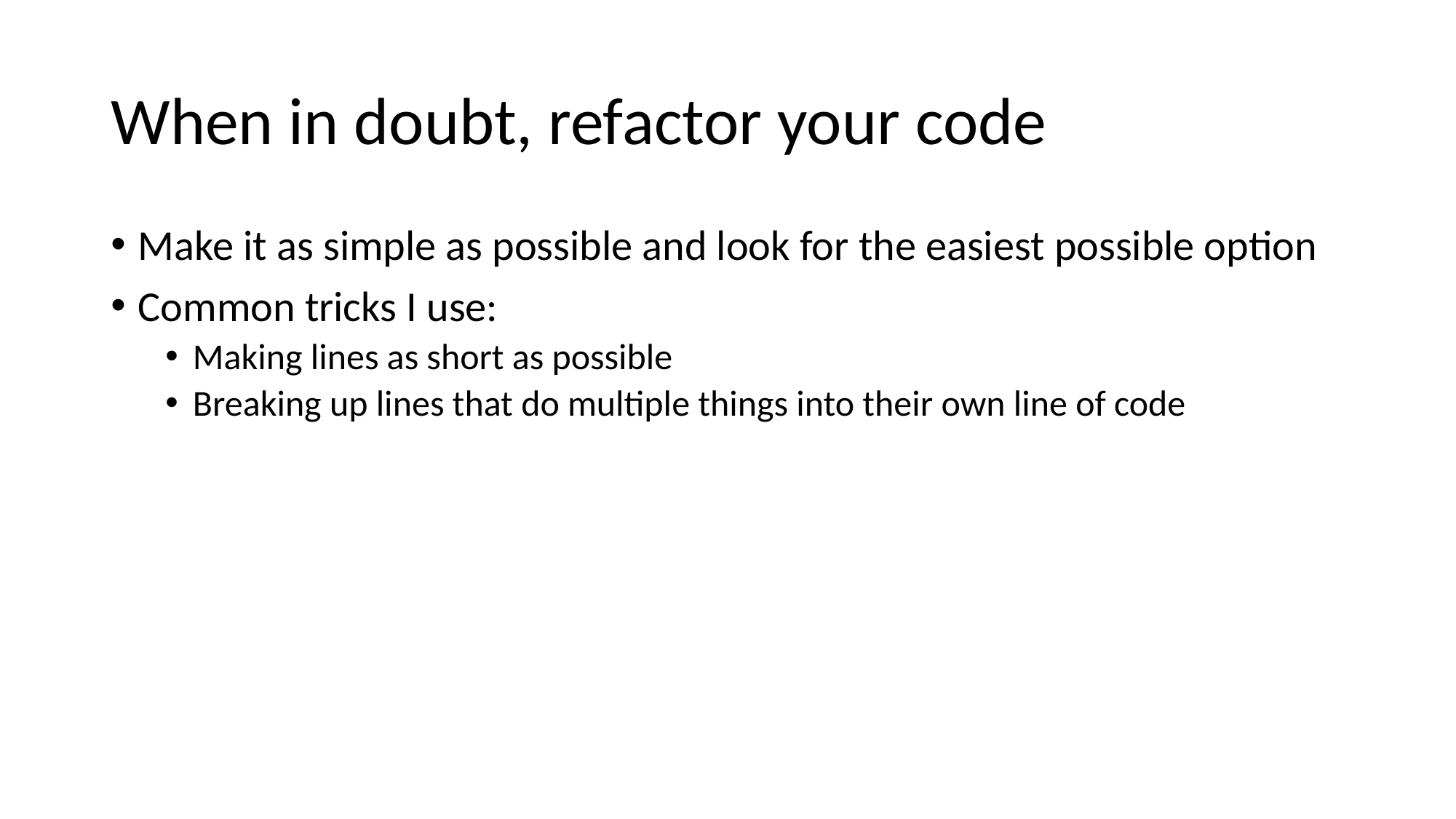

# When in doubt, refactor your code
Make it as simple as possible and look for the easiest possible option
Common tricks I use:
Making lines as short as possible
Breaking up lines that do multiple things into their own line of code